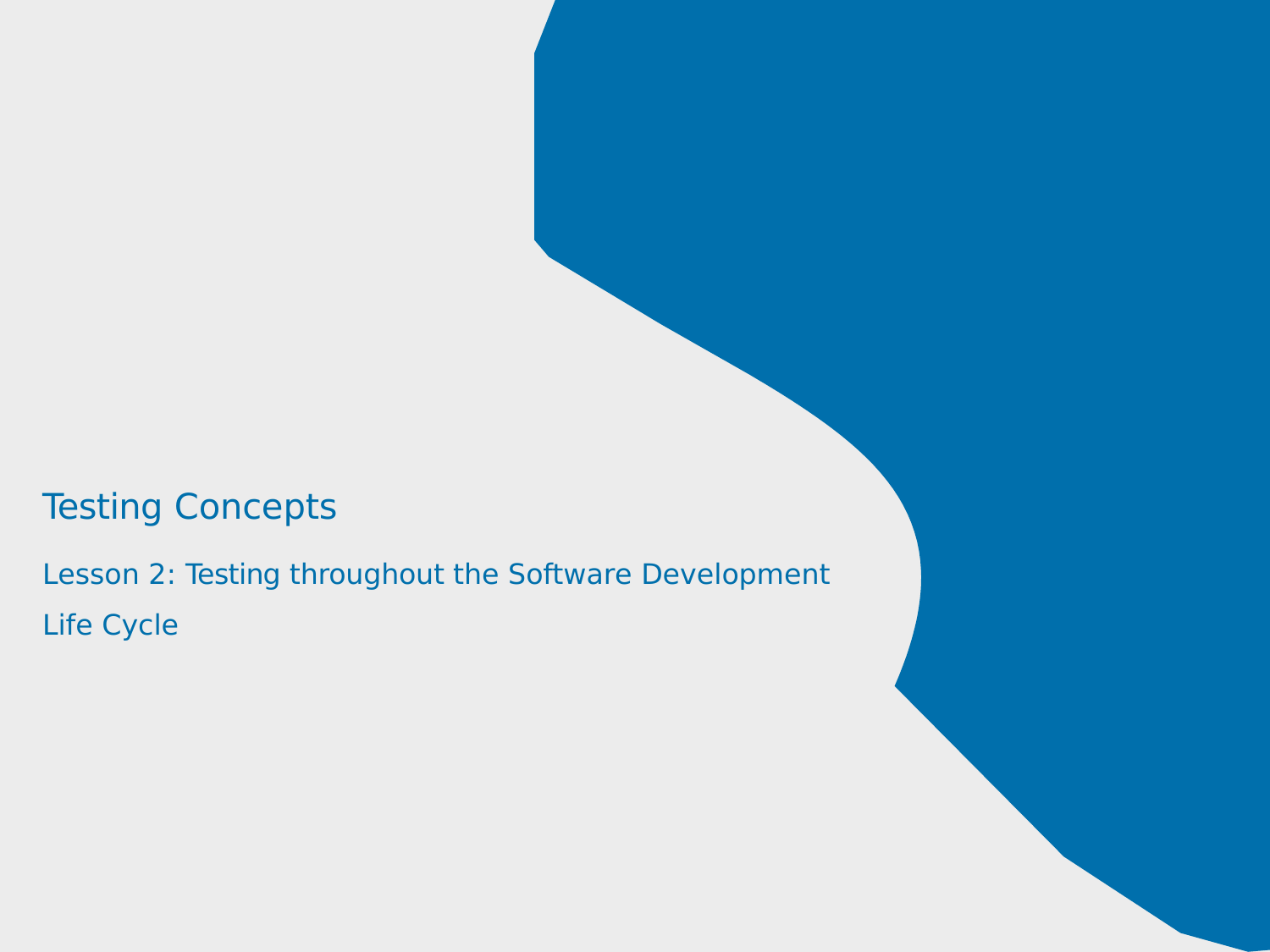

Testing Concepts
Lesson 2: Testing throughout the Software Development
Life Cycle